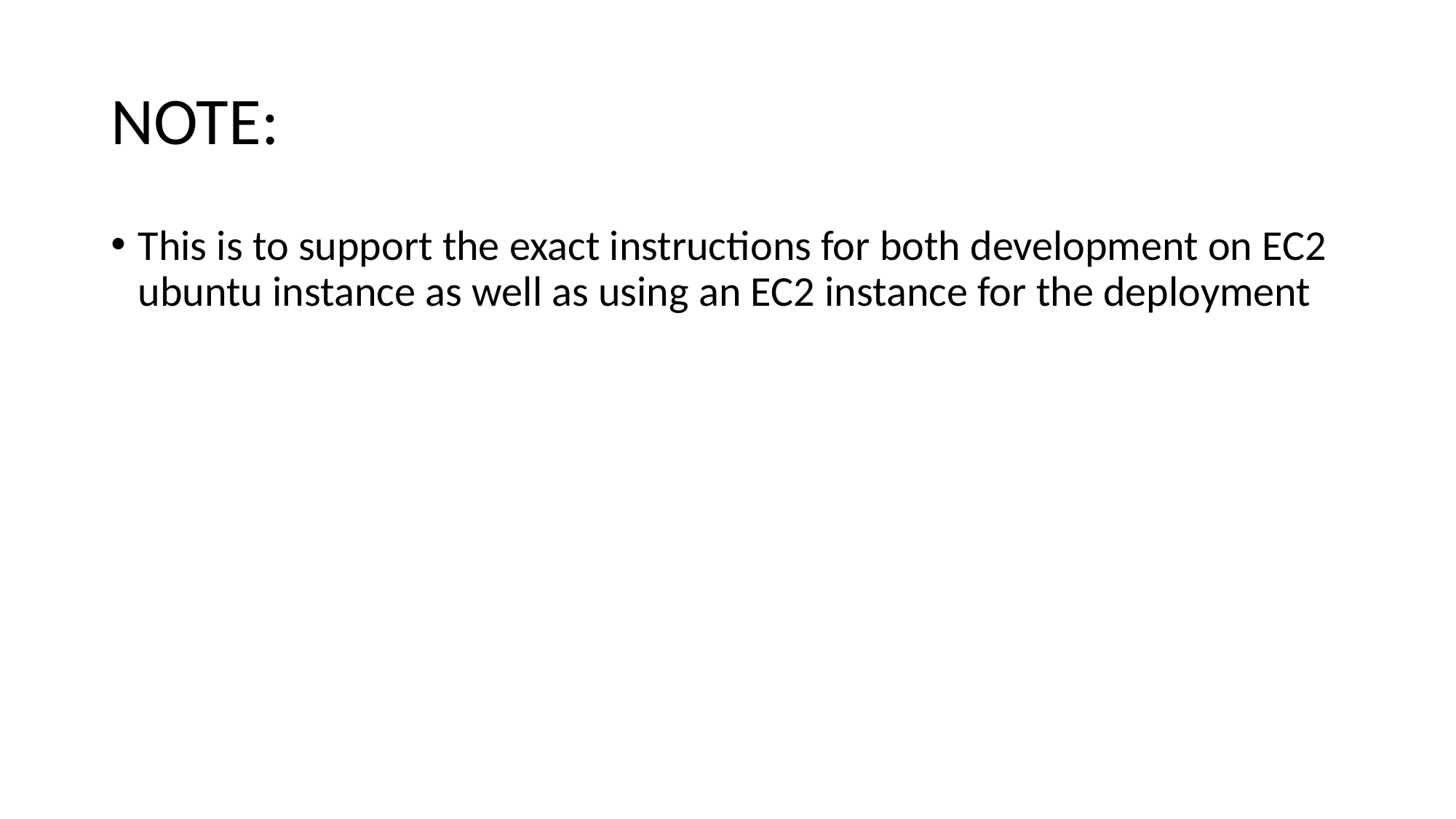

# NOTE:
This is to support the exact instructions for both development on EC2 ubuntu instance as well as using an EC2 instance for the deployment